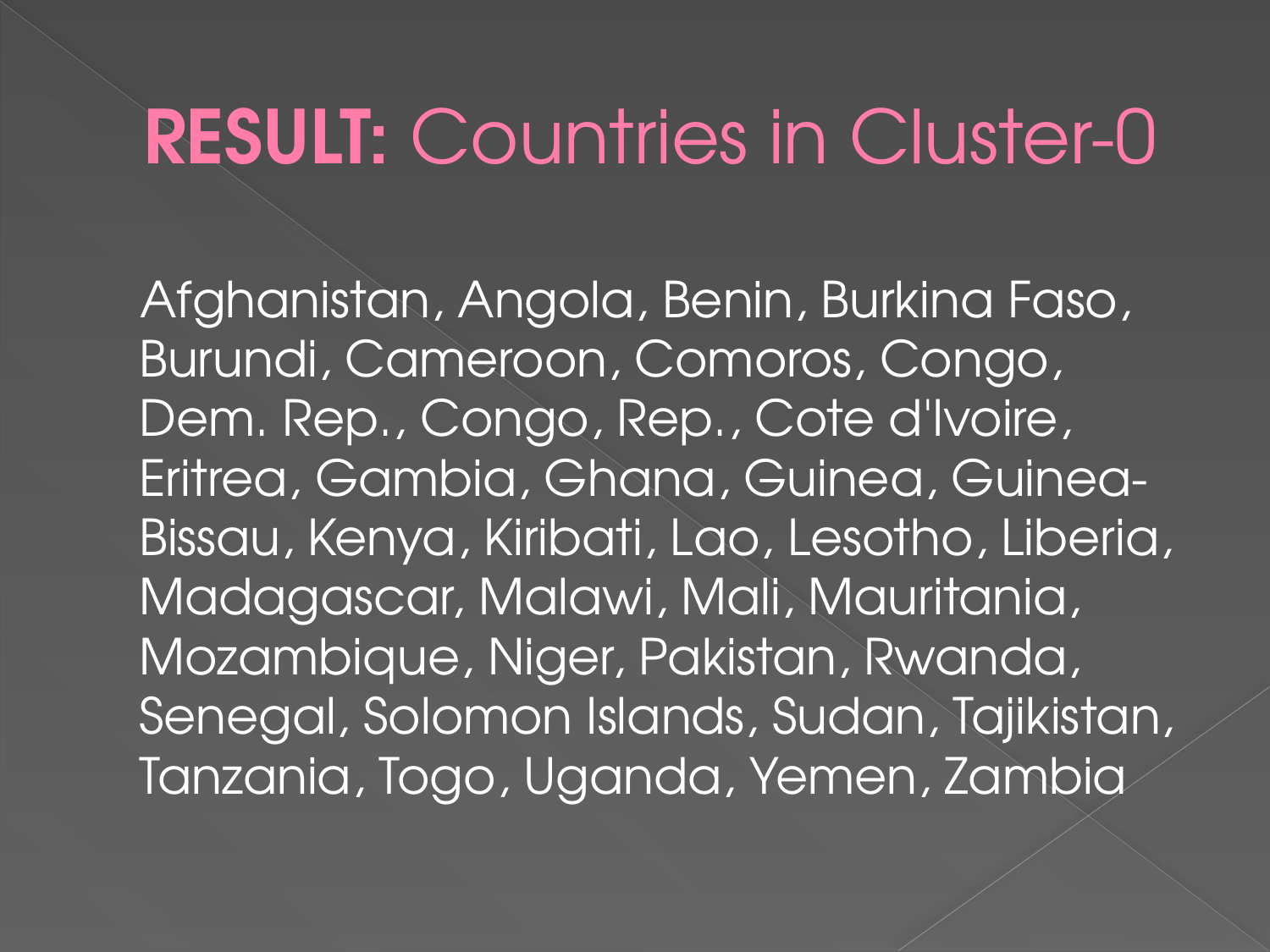

# RESULT: Countries in Cluster-0
    Afghanistan, Angola, Benin, Burkina Faso, Burundi, Cameroon, Comoros, Congo, Dem. Rep., Congo, Rep., Cote d'Ivoire, Eritrea, Gambia, Ghana, Guinea, Guinea-Bissau, Kenya, Kiribati, Lao, Lesotho, Liberia, Madagascar, Malawi, Mali, Mauritania, Mozambique, Niger, Pakistan, Rwanda, Senegal, Solomon Islands, Sudan, Tajikistan, Tanzania, Togo, Uganda, Yemen, Zambia